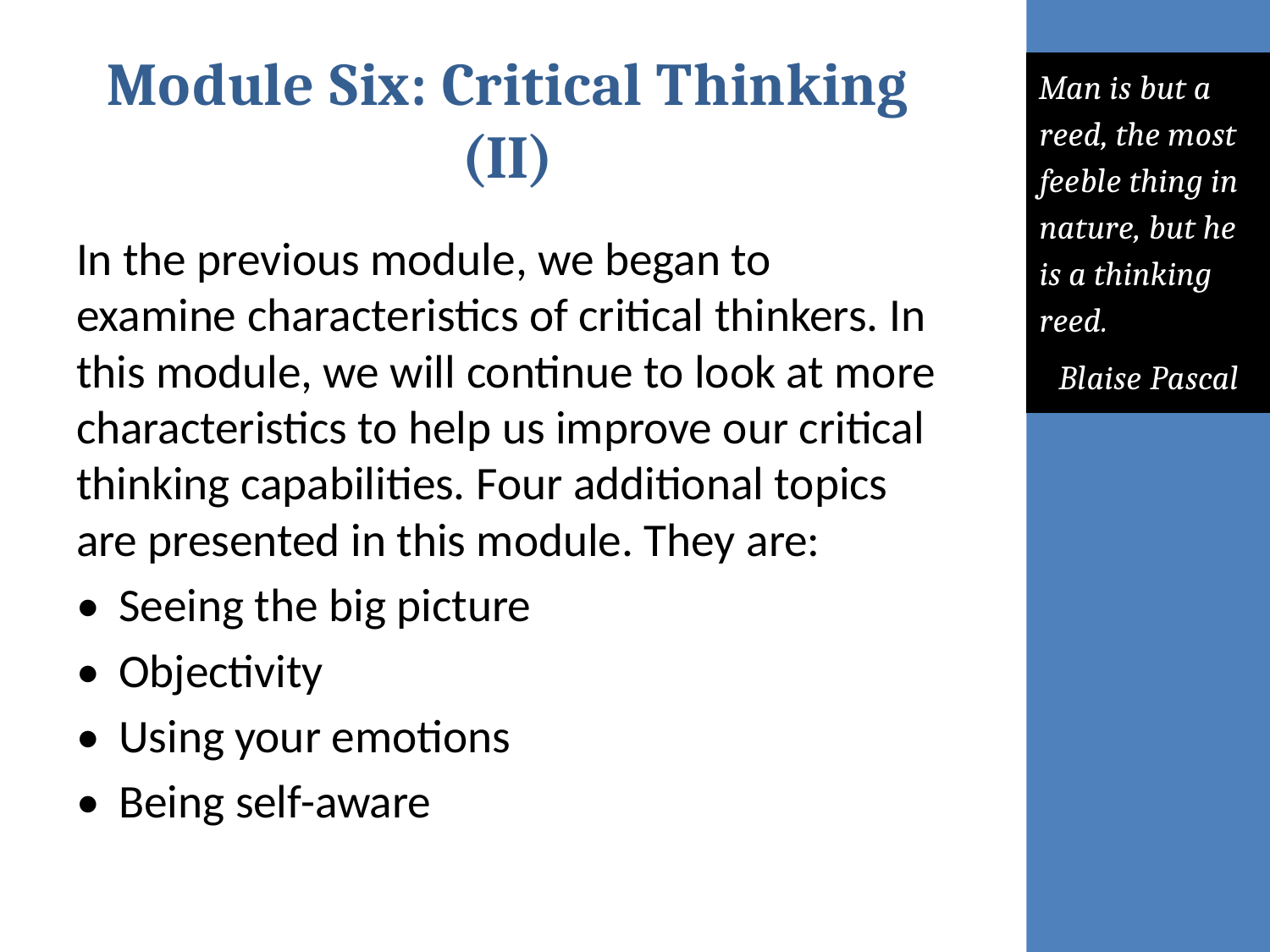

# Module Six: Critical Thinking (II)
Man is but a reed, the most feeble thing in nature, but he is a thinking reed.
Blaise Pascal

In the previous module, we began to examine characteristics of critical thinkers. In this module, we will continue to look at more characteristics to help us improve our critical thinking capabilities. Four additional topics are presented in this module. They are:
•	Seeing the big picture
•	Objectivity
•	Using your emotions
•	Being self-aware